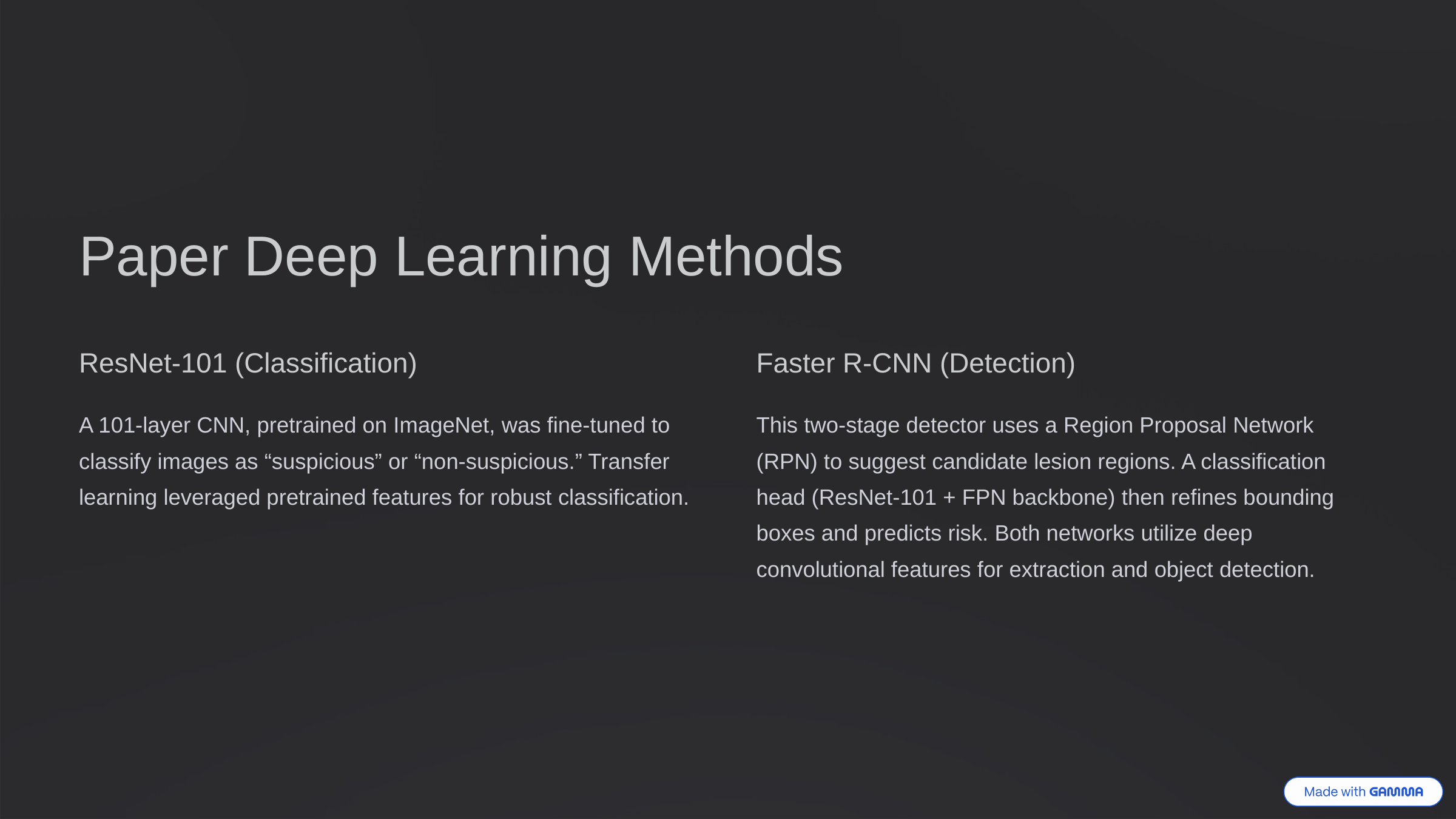

Paper Deep Learning Methods
ResNet-101 (Classification)
Faster R-CNN (Detection)
A 101-layer CNN, pretrained on ImageNet, was fine-tuned to classify images as “suspicious” or “non-suspicious.” Transfer learning leveraged pretrained features for robust classification.
This two-stage detector uses a Region Proposal Network (RPN) to suggest candidate lesion regions. A classification head (ResNet-101 + FPN backbone) then refines bounding boxes and predicts risk. Both networks utilize deep convolutional features for extraction and object detection.